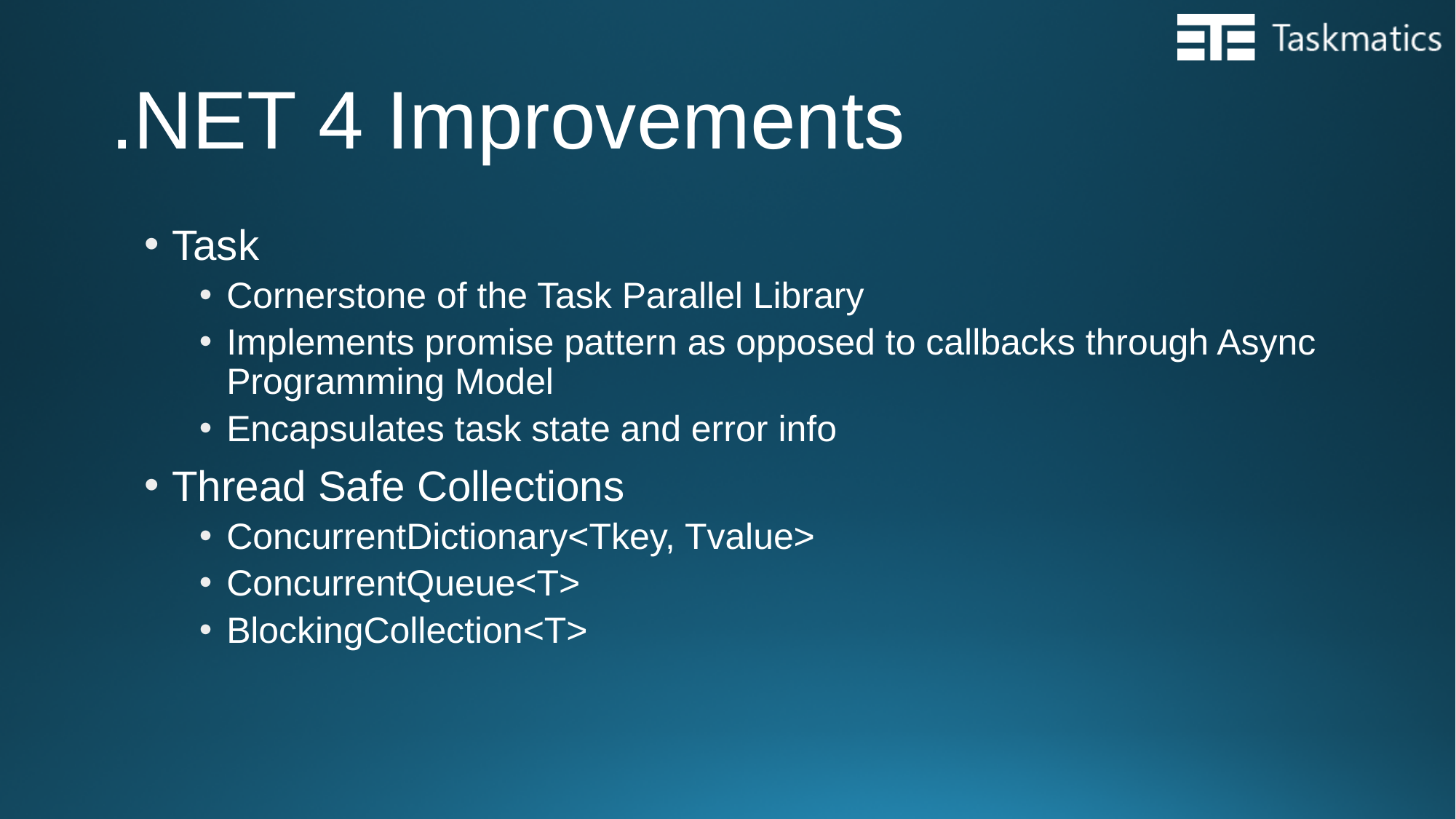

# .NET 4 Improvements
Task
Cornerstone of the Task Parallel Library
Implements promise pattern as opposed to callbacks through Async Programming Model
Encapsulates task state and error info
Thread Safe Collections
ConcurrentDictionary<Tkey, Tvalue>
ConcurrentQueue<T>
BlockingCollection<T>